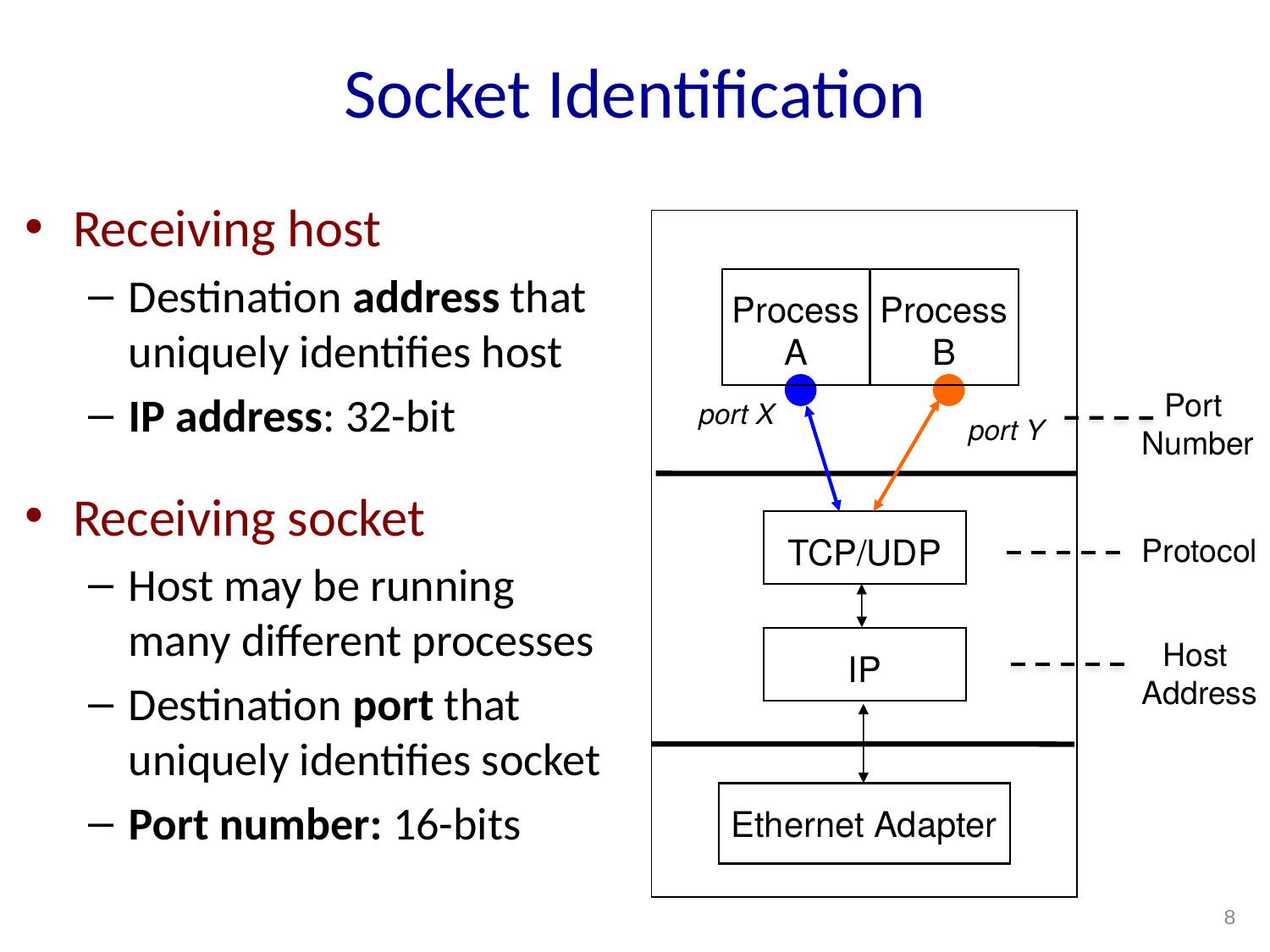

# Socket Identification
Receiving host
Destination address that uniquely identifies host
IP address: 32-bit
Receiving socket
Host may be running many different processes
Destination port that uniquely identifies socket
Port number: 16-bits

Process
A
Process
B

Port
Number
port X

port Y

TCP/UDP
Protocol

IP
Host
Address

Ethernet Adapter
8